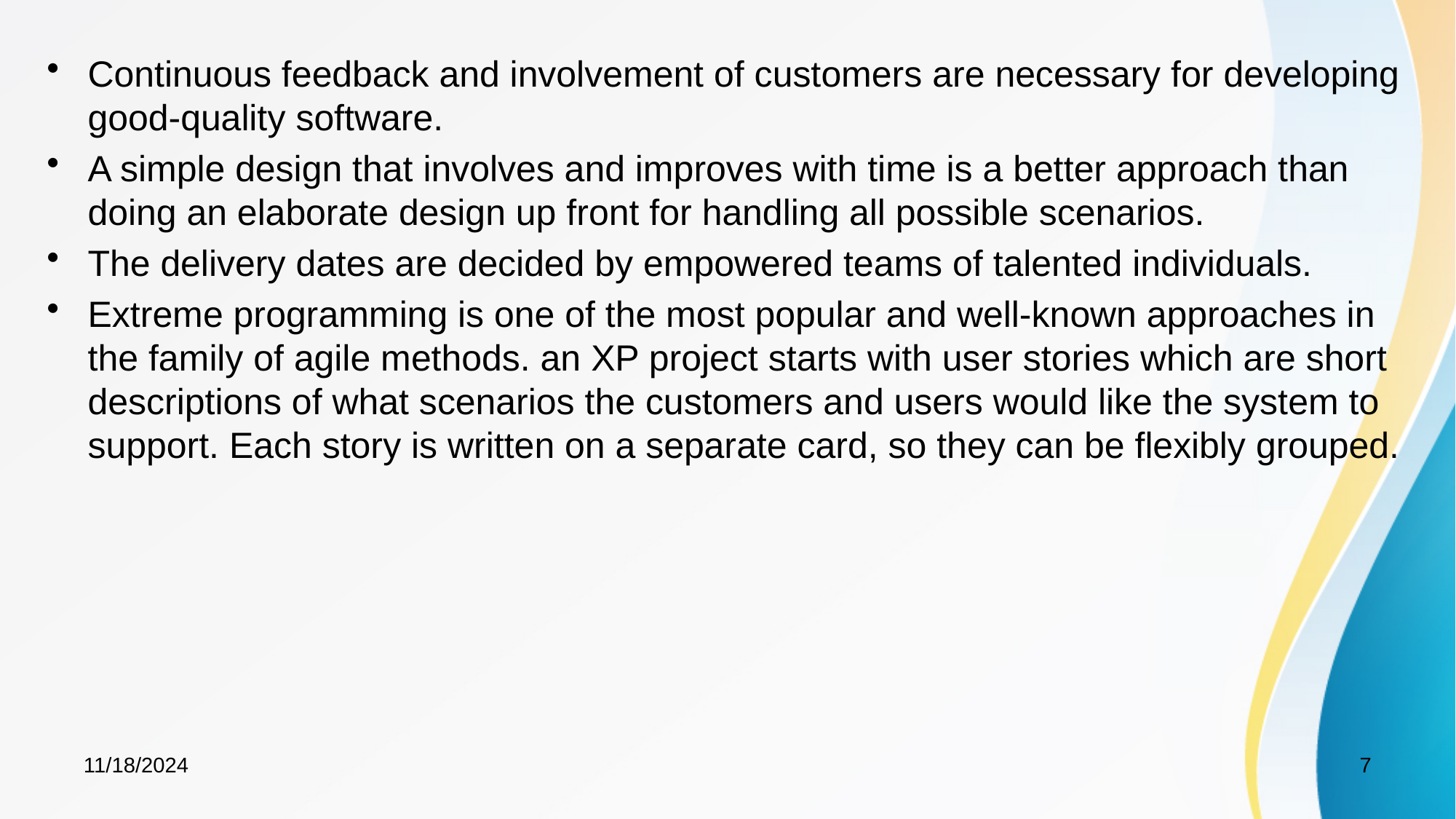

Continuous feedback and involvement of customers are necessary for developing good-quality software.
A simple design that involves and improves with time is a better approach than doing an elaborate design up front for handling all possible scenarios.
The delivery dates are decided by empowered teams of talented individuals.
Extreme programming is one of the most popular and well-known approaches in the family of agile methods. an XP project starts with user stories which are short descriptions of what scenarios the customers and users would like the system to support. Each story is written on a separate card, so they can be flexibly grouped.

11/18/2024
7